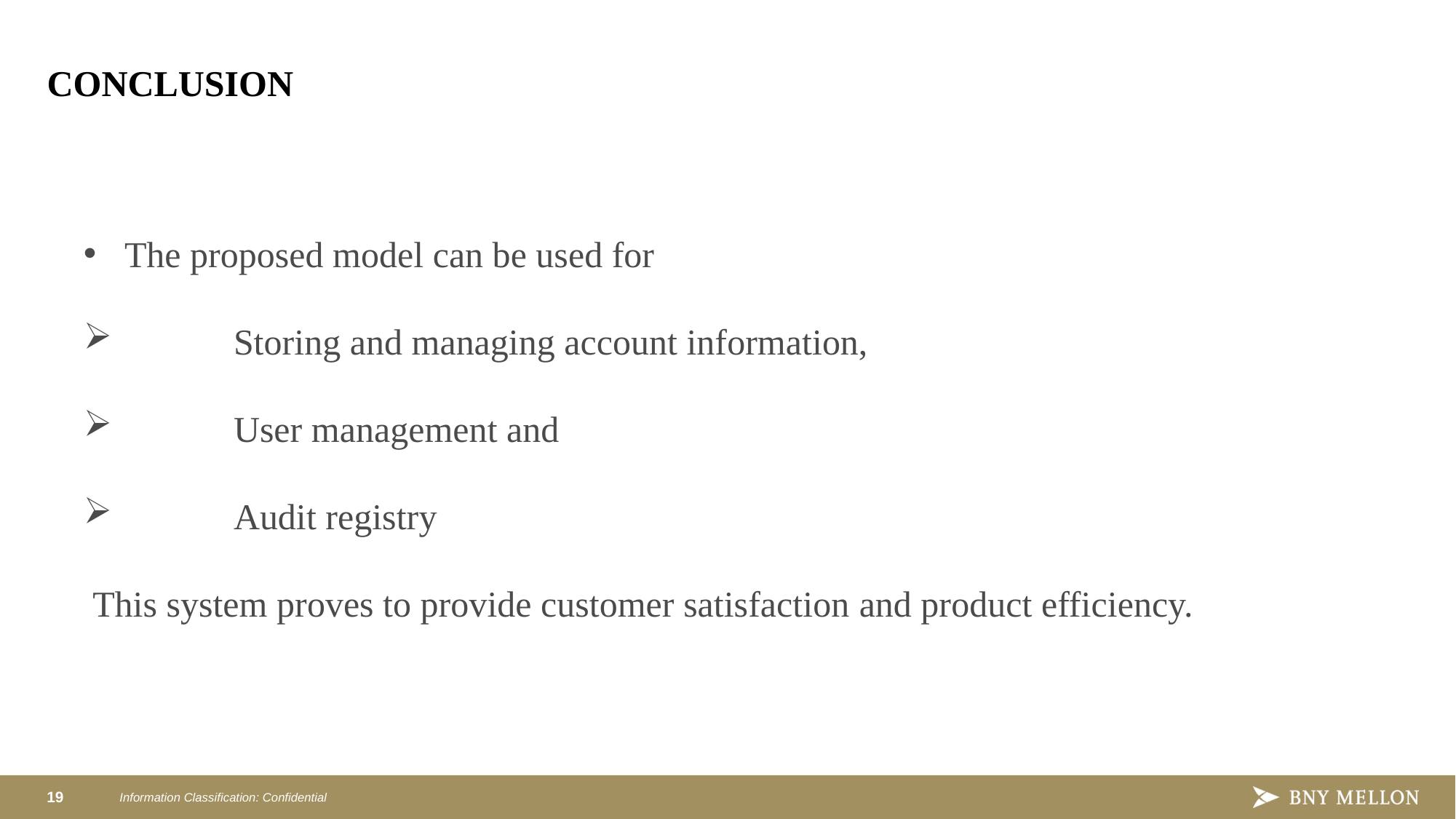

# CONCLUSION
The proposed model can be used for
	Storing and managing account information,
	User management and
	Audit registry
 This system proves to provide customer satisfaction and product efficiency.